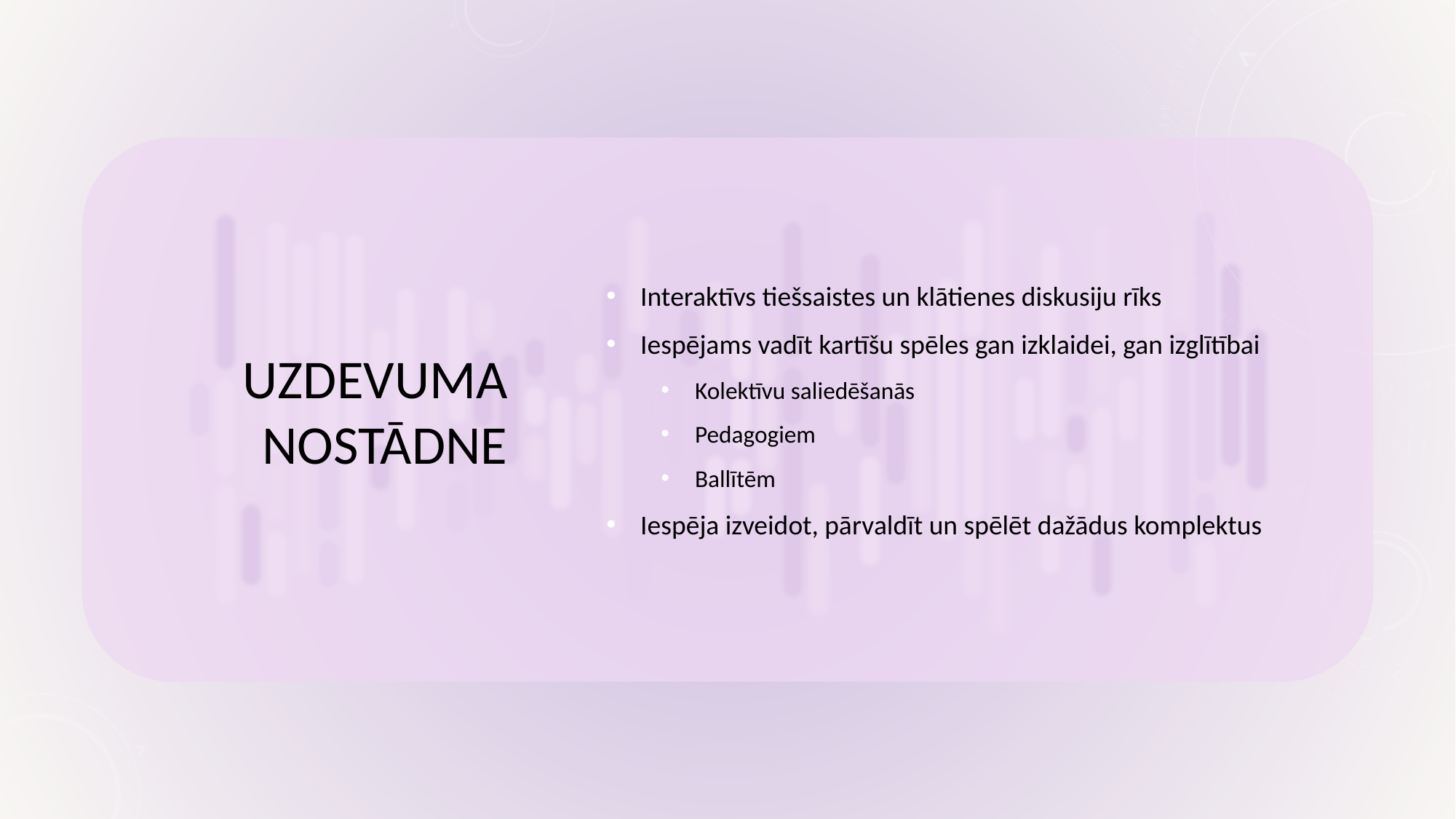

# Uzdevuma nostādne
Interaktīvs tiešsaistes un klātienes diskusiju rīks
Iespējams vadīt kartīšu spēles gan izklaidei, gan izglītībai
Kolektīvu saliedēšanās
Pedagogiem
Ballītēm
Iespēja izveidot, pārvaldīt un spēlēt dažādus komplektus